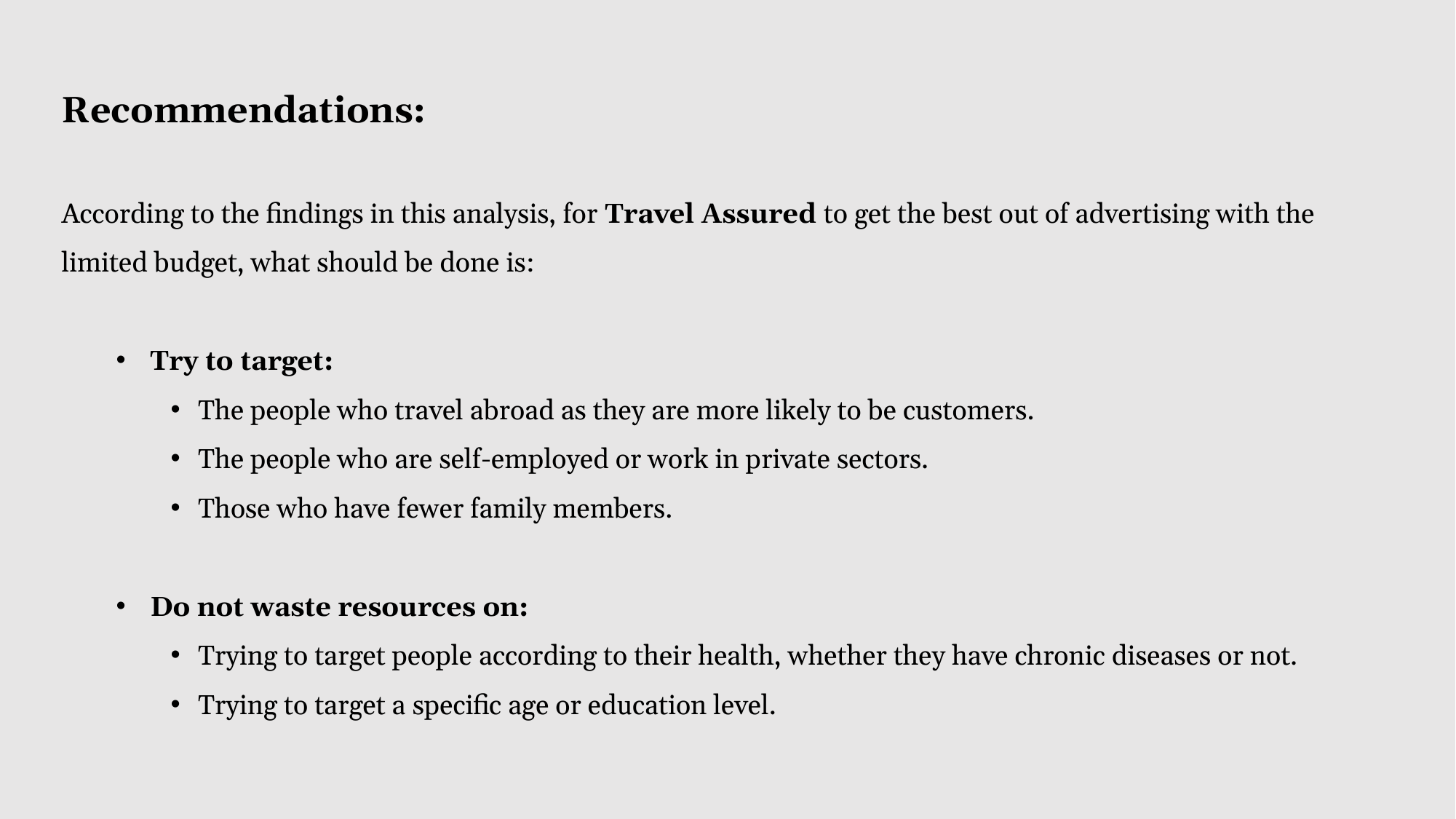

Recommendations:

According to the findings in this analysis, for Travel Assured to get the best out of advertising with the limited budget, what should be done is:

Try to target:
The people who travel abroad as they are more likely to be customers.
The people who are self-employed or work in private sectors.
Those who have fewer family members.

Do not waste resources on:
Trying to target people according to their health, whether they have chronic diseases or not.
Trying to target a specific age or education level.